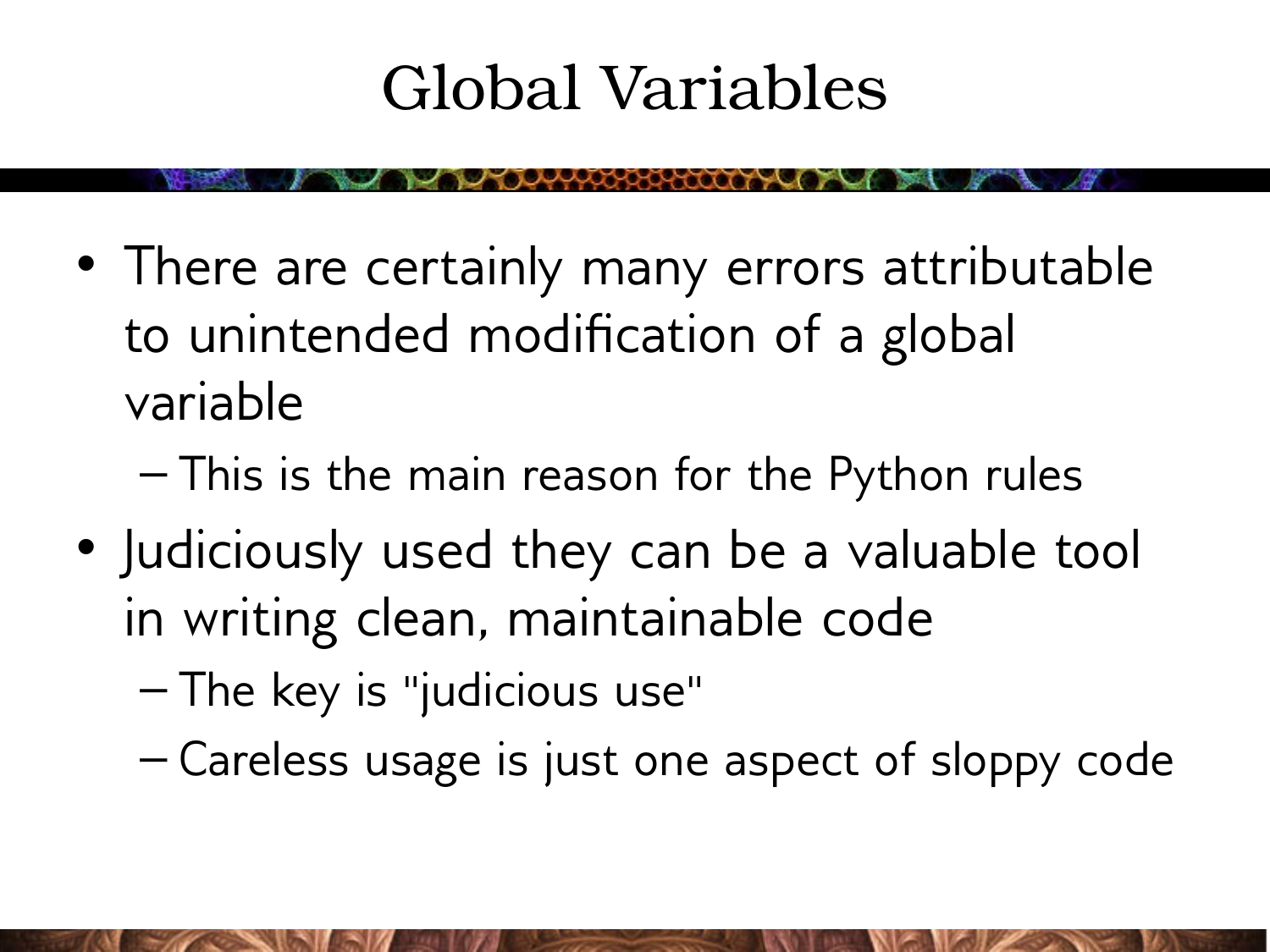

# Global Variables
There are certainly many errors attributable to unintended modification of a global variable
This is the main reason for the Python rules
Judiciously used they can be a valuable tool in writing clean, maintainable code
The key is "judicious use"
Careless usage is just one aspect of sloppy code